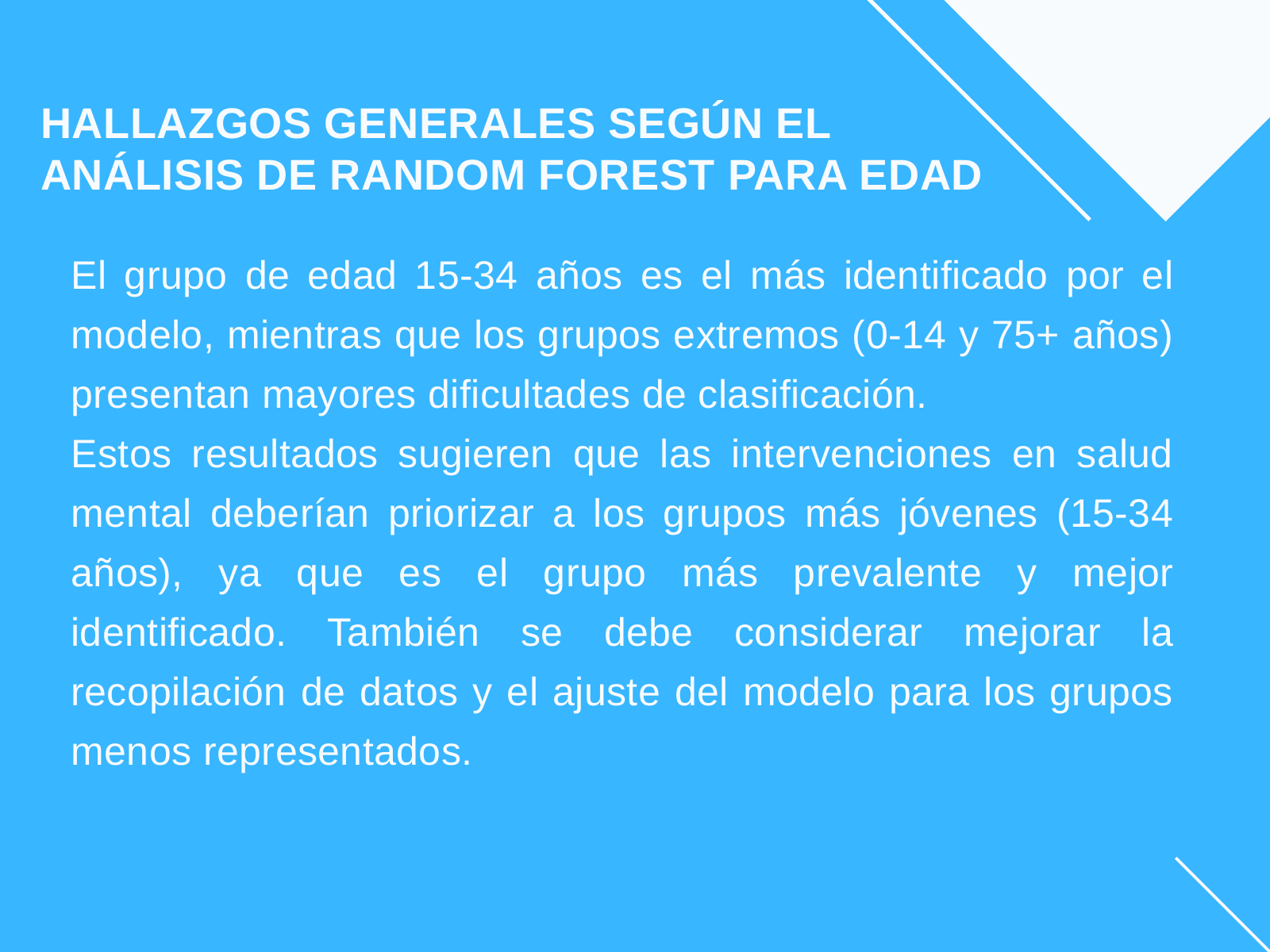

HALLAZGOS GENERALES SEGÚN EL
ANÁLISIS DE RANDOM FOREST PARA EDAD
El grupo de edad 15-34 años es el más identificado por el modelo, mientras que los grupos extremos (0-14 y 75+ años) presentan mayores dificultades de clasificación.
Estos resultados sugieren que las intervenciones en salud mental deberían priorizar a los grupos más jóvenes (15-34 años), ya que es el grupo más prevalente y mejor identificado. También se debe considerar mejorar la recopilación de datos y el ajuste del modelo para los grupos menos representados.